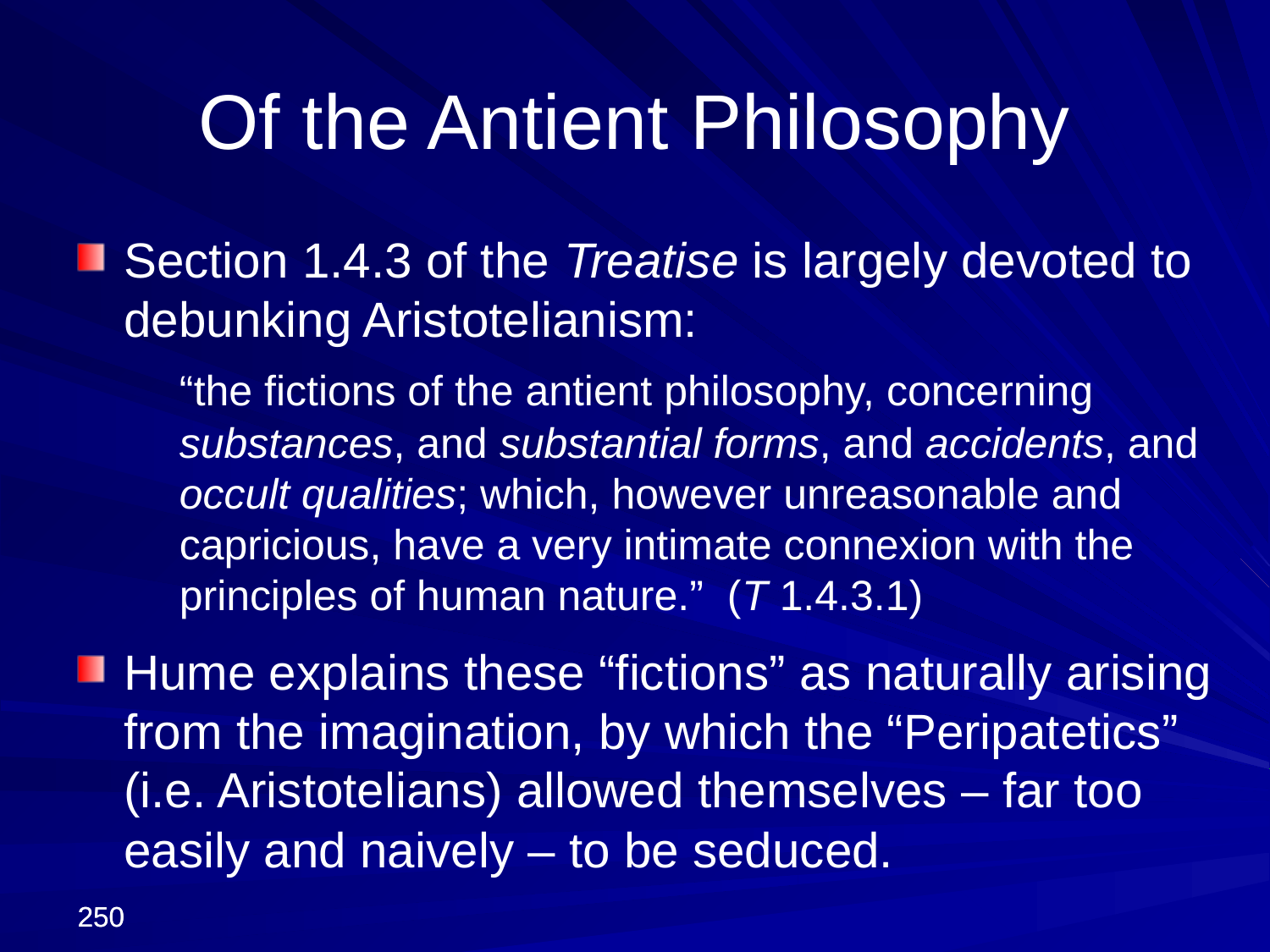

Of the Antient Philosophy
Section 1.4.3 of the Treatise is largely devoted to debunking Aristotelianism:
	“the fictions of the antient philosophy, concerning substances, and substantial forms, and accidents, and occult qualities; which, however unreasonable and capricious, have a very intimate connexion with the principles of human nature.”  (T 1.4.3.1)
Hume explains these “fictions” as naturally arising from the imagination, by which the “Peripatetics” (i.e. Aristotelians) allowed themselves – far too easily and naively – to be seduced.
250
250